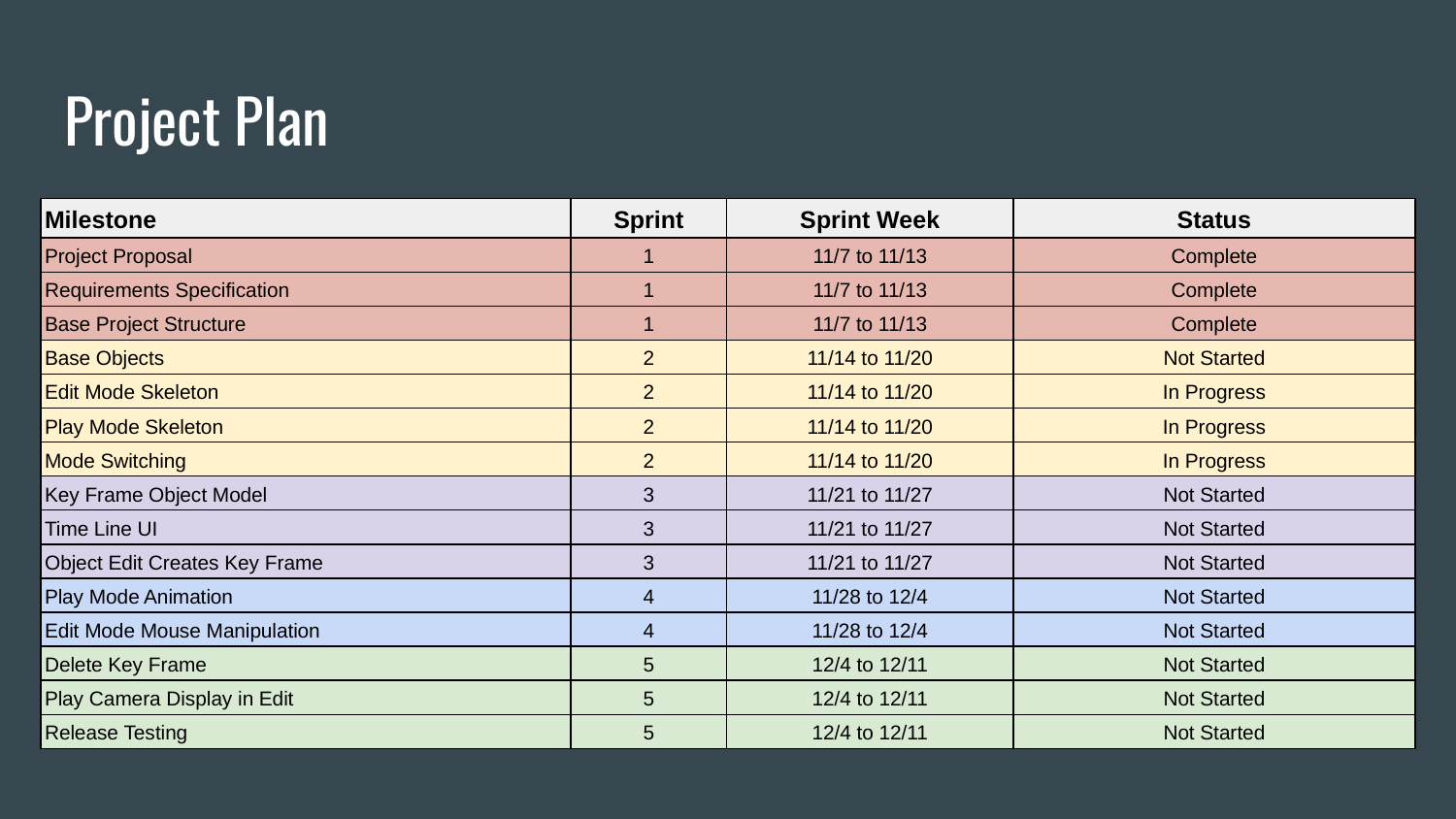

# Project Plan
| Milestone | Sprint | Sprint Week | Status |
| --- | --- | --- | --- |
| Project Proposal | 1 | 11/7 to 11/13 | Complete |
| Requirements Specification | 1 | 11/7 to 11/13 | Complete |
| Base Project Structure | 1 | 11/7 to 11/13 | Complete |
| Base Objects | 2 | 11/14 to 11/20 | Not Started |
| Edit Mode Skeleton | 2 | 11/14 to 11/20 | In Progress |
| Play Mode Skeleton | 2 | 11/14 to 11/20 | In Progress |
| Mode Switching | 2 | 11/14 to 11/20 | In Progress |
| Key Frame Object Model | 3 | 11/21 to 11/27 | Not Started |
| Time Line UI | 3 | 11/21 to 11/27 | Not Started |
| Object Edit Creates Key Frame | 3 | 11/21 to 11/27 | Not Started |
| Play Mode Animation | 4 | 11/28 to 12/4 | Not Started |
| Edit Mode Mouse Manipulation | 4 | 11/28 to 12/4 | Not Started |
| Delete Key Frame | 5 | 12/4 to 12/11 | Not Started |
| Play Camera Display in Edit | 5 | 12/4 to 12/11 | Not Started |
| Release Testing | 5 | 12/4 to 12/11 | Not Started |